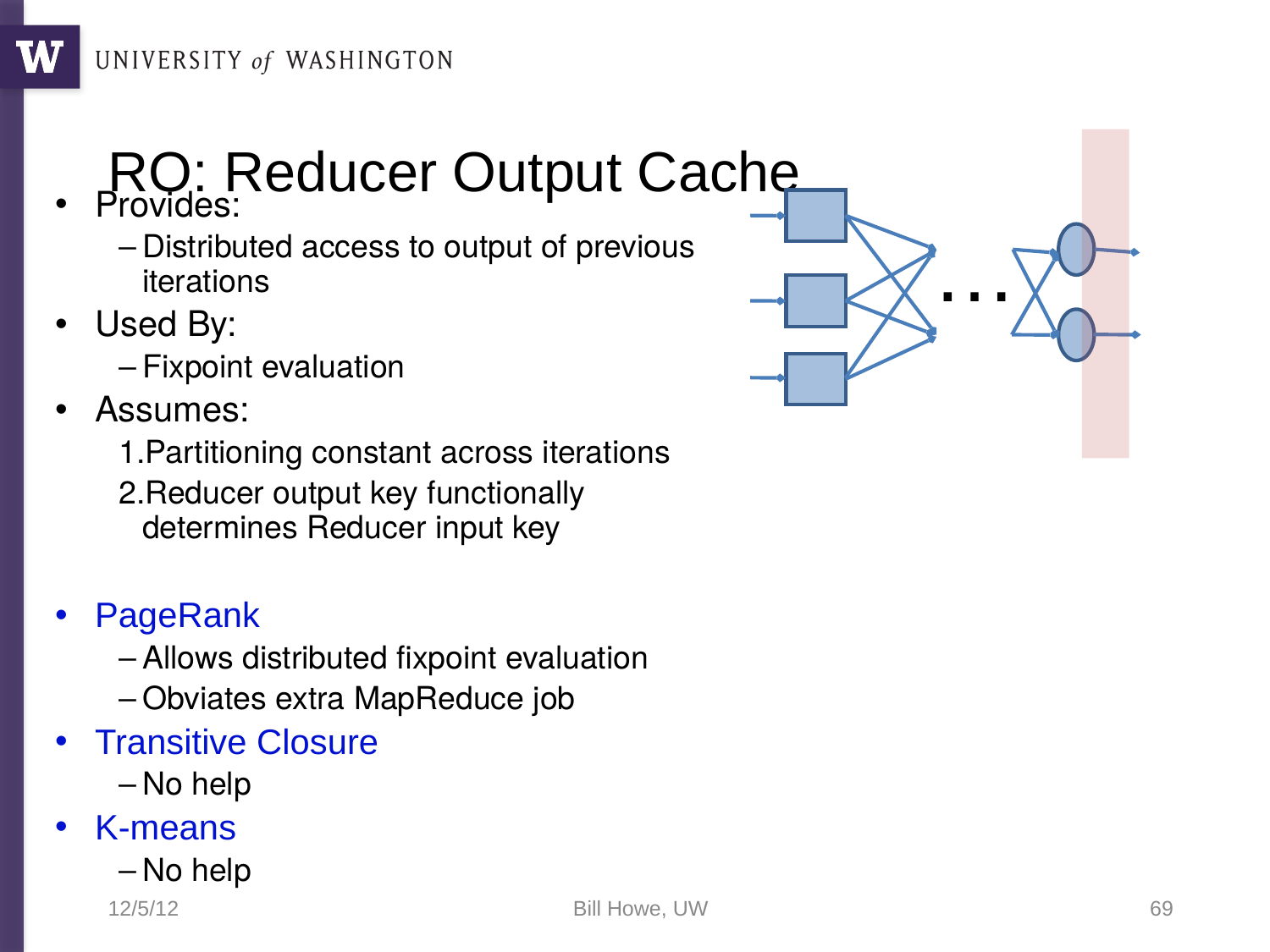

# RO: Reducer Output Cache

Provides:
Distributed access to output of previous iterations
Used By:
Fixpoint evaluation
Assumes:
Partitioning constant across iterations
Reducer output key functionally determines Reducer input key

PageRank
Allows distributed fixpoint evaluation
Obviates extra MapReduce job
Transitive Closure
No help
K-means
No help

…

12/5/12
Bill Howe, UW
69